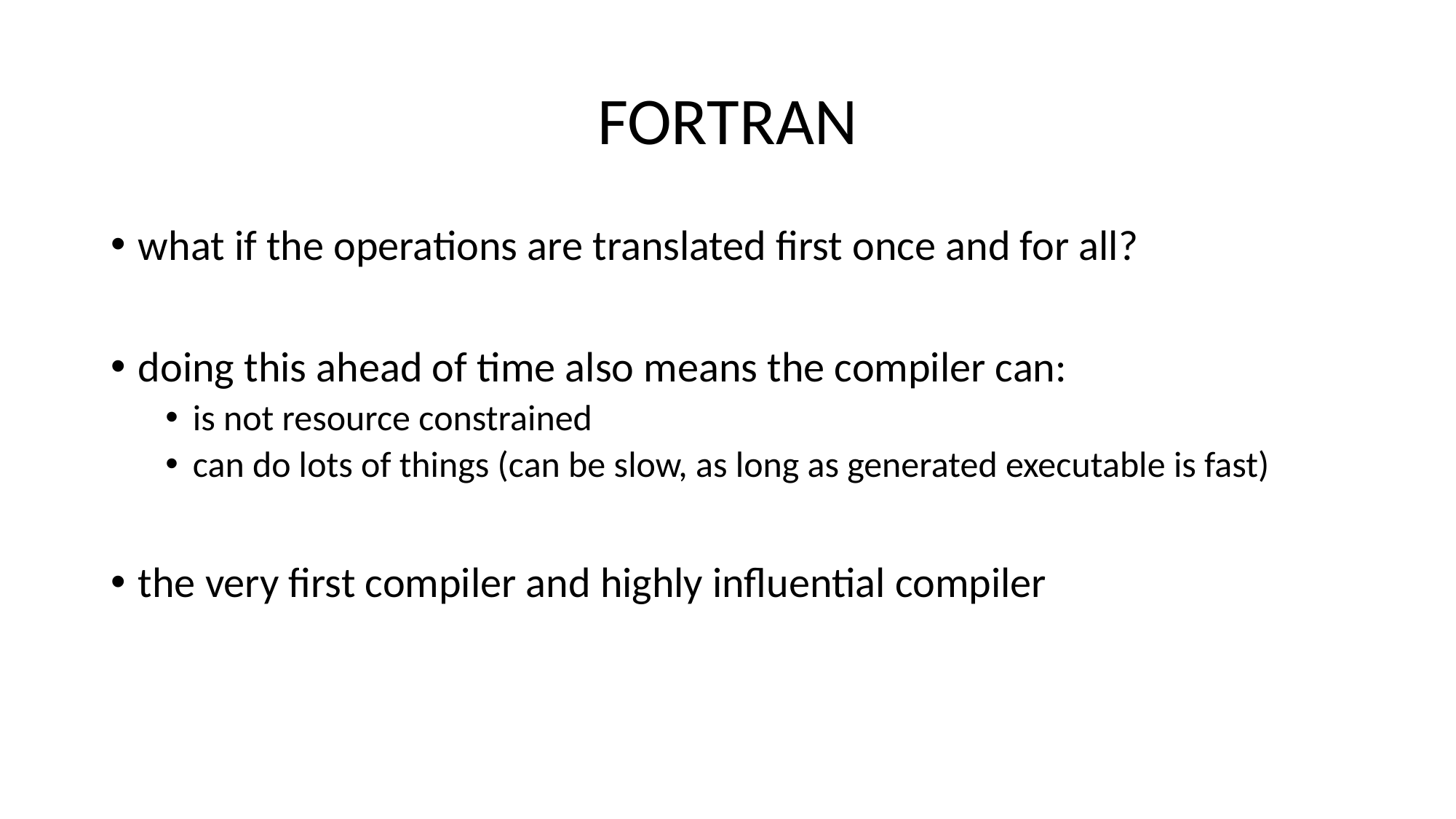

# FORTRAN
what if the operations are translated first once and for all?

doing this ahead of time also means the compiler can:
is not resource constrained
can do lots of things (can be slow, as long as generated executable is fast)

the very first compiler and highly influential compiler